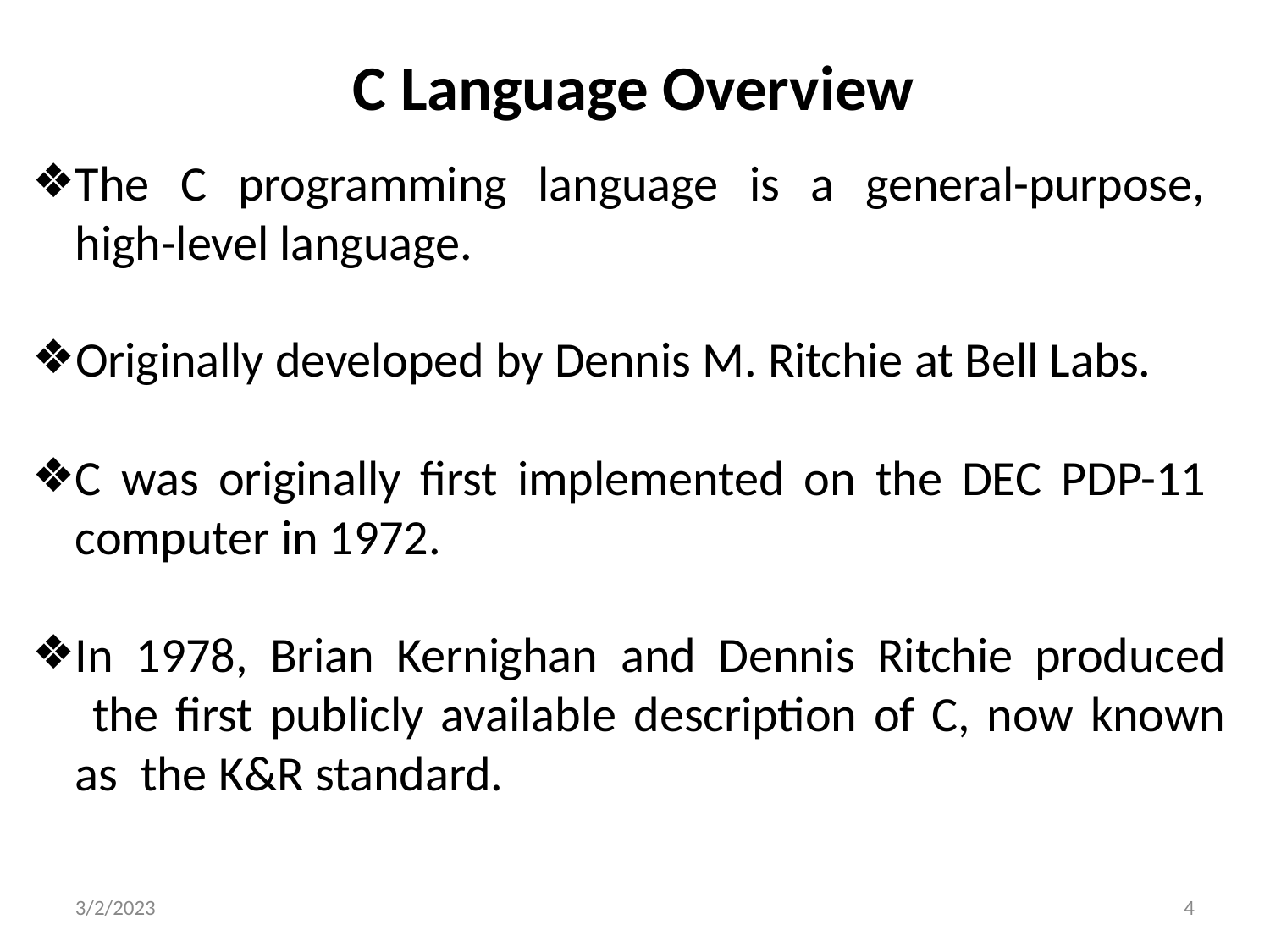

# C Language Overview
The C programming language is a general-purpose,  high-level language.

Originally developed by Dennis M. Ritchie at Bell Labs.
C was originally first implemented on the DEC PDP-11  computer in 1972.

In 1978, Brian Kernighan and Dennis Ritchie produced  the first publicly available description of C, now known as  the K&R standard.
3/2/2023
4